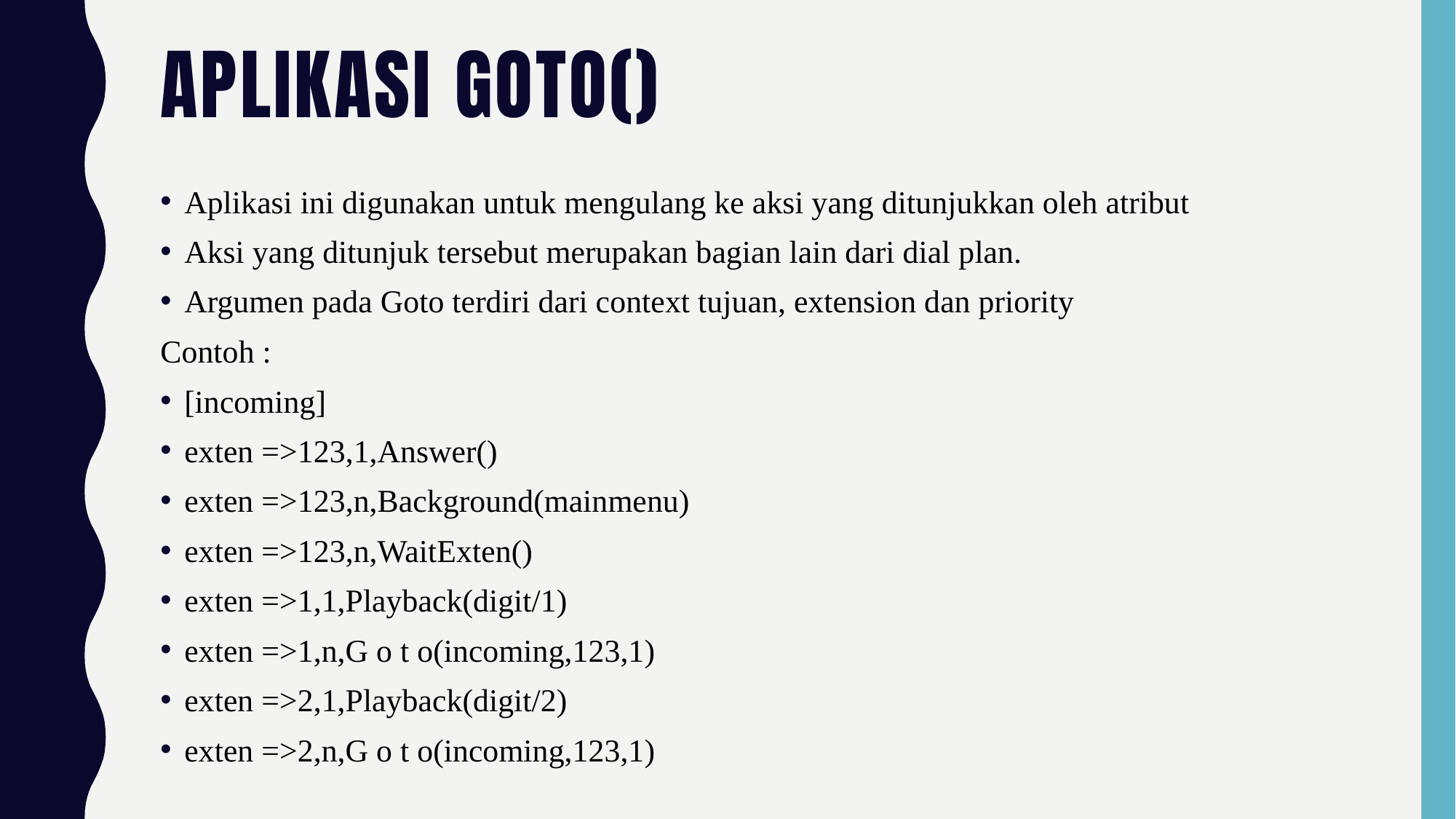

# Aplikasi GOTO()
Aplikasi ini digunakan untuk mengulang ke aksi yang ditunjukkan oleh atribut
Aksi yang ditunjuk tersebut merupakan bagian lain dari dial plan.
Argumen pada Goto terdiri dari context tujuan, extension dan priority
Contoh :
[incoming]
exten =>123,1,Answer()
exten =>123,n,Background(mainmenu)
exten =>123,n,WaitExten()
exten =>1,1,Playback(digit/1)
exten =>1,n,G o t o(incoming,123,1)
exten =>2,1,Playback(digit/2)
exten =>2,n,G o t o(incoming,123,1)